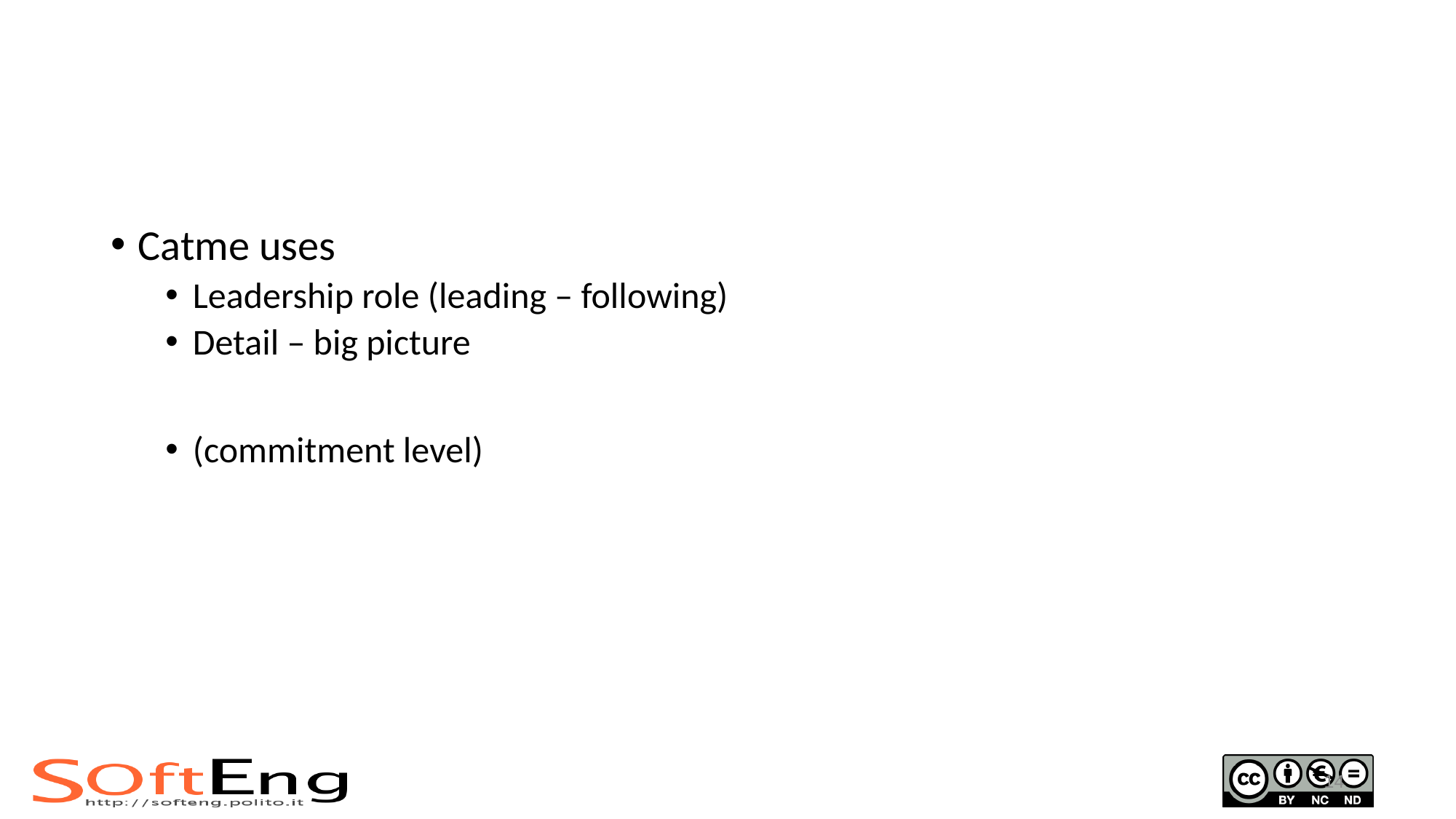

#
Catme uses
Leadership role (leading – following)
Detail – big picture

(commitment level)
14